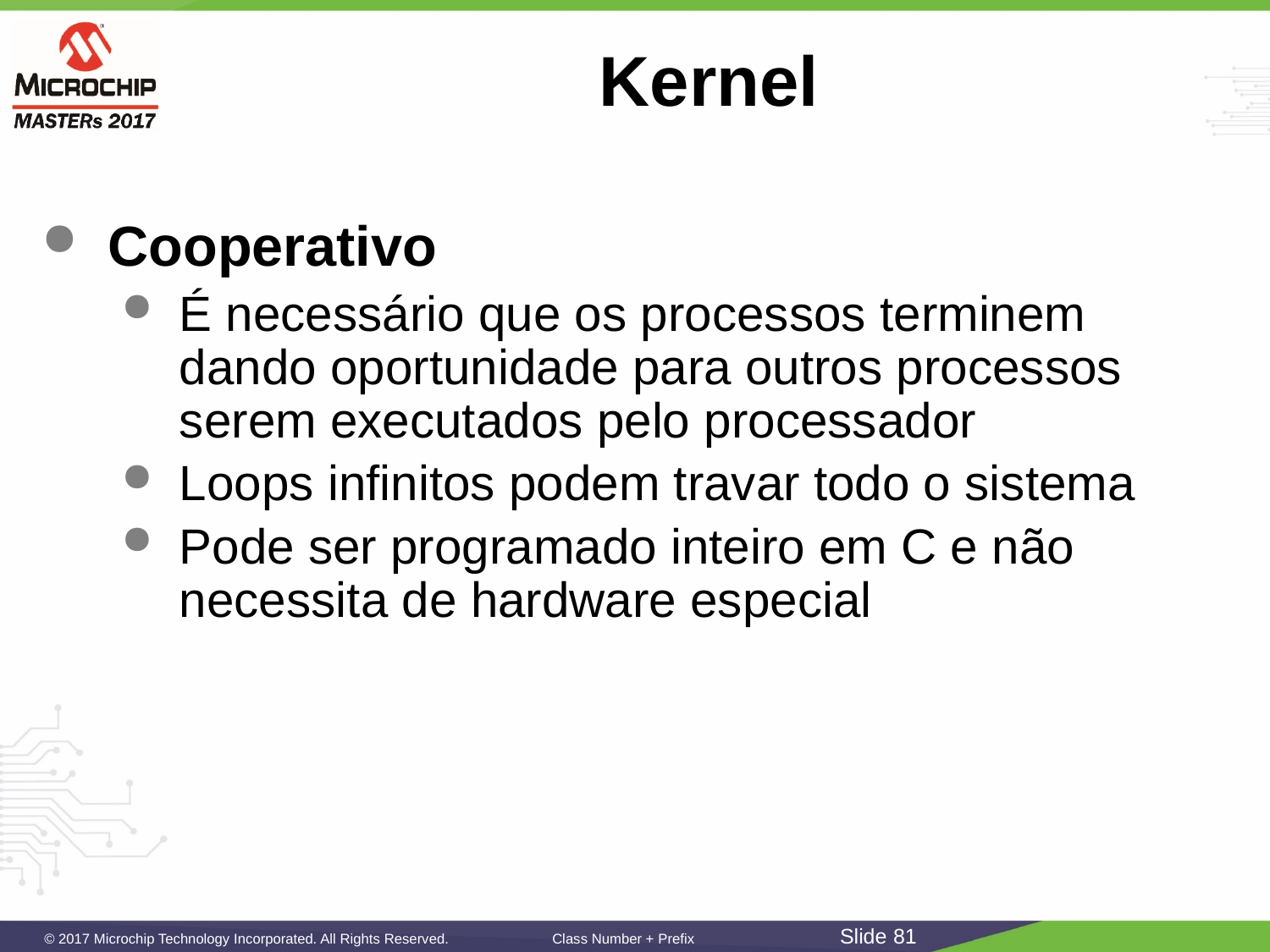

# Kernel
Cooperativo
É necessário que os processos terminem dando oportunidade para outros processos serem executados pelo processador
Loops infinitos podem travar todo o sistema
Pode ser programado inteiro em C e não necessita de hardware especial